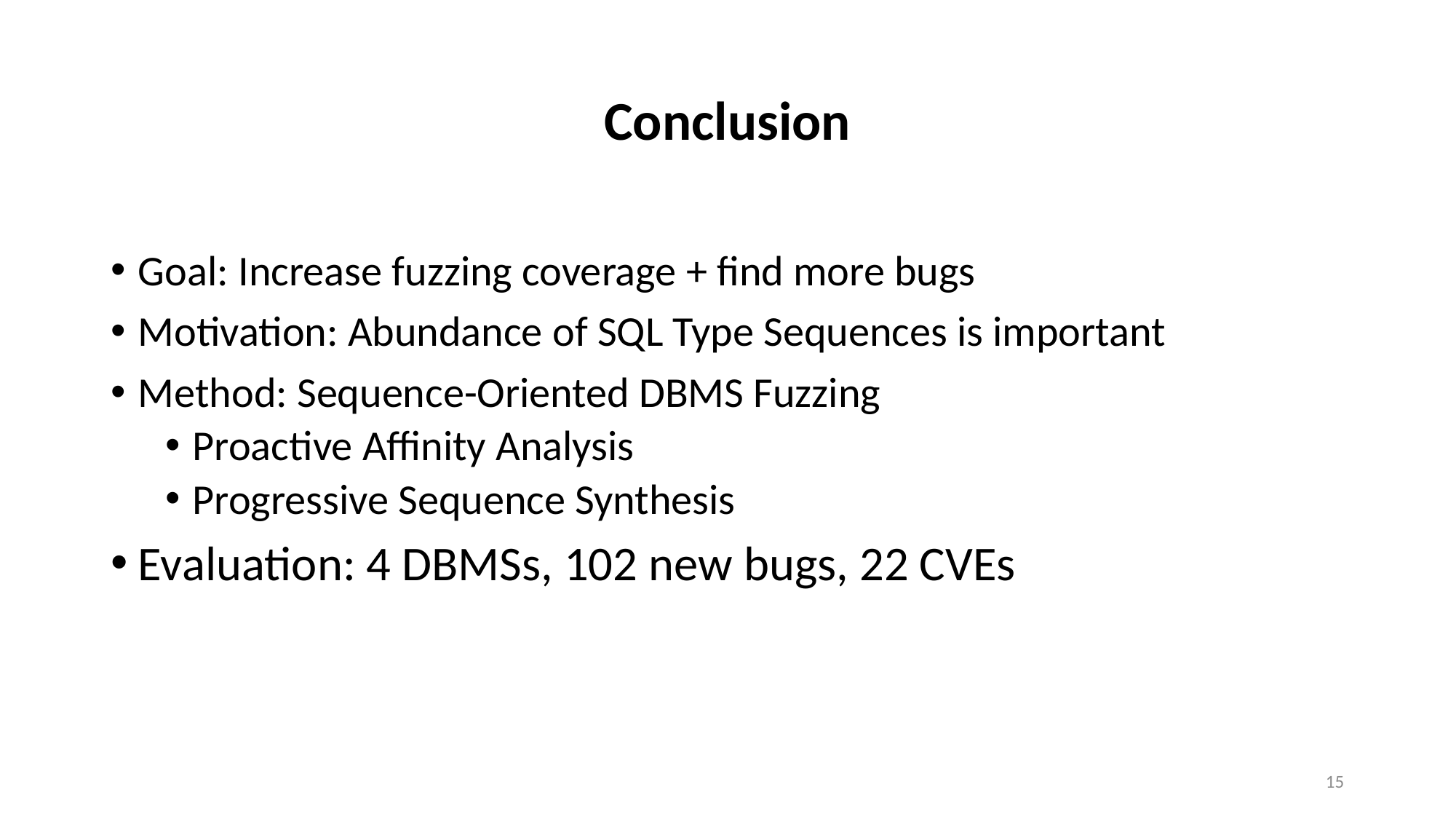

# Conclusion
Goal: Increase fuzzing coverage + find more bugs
Motivation: Abundance of SQL Type Sequences is important
Method: Sequence-Oriented DBMS Fuzzing
Proactive Affinity Analysis
Progressive Sequence Synthesis
Evaluation: 4 DBMSs, 102 new bugs, 22 CVEs

15